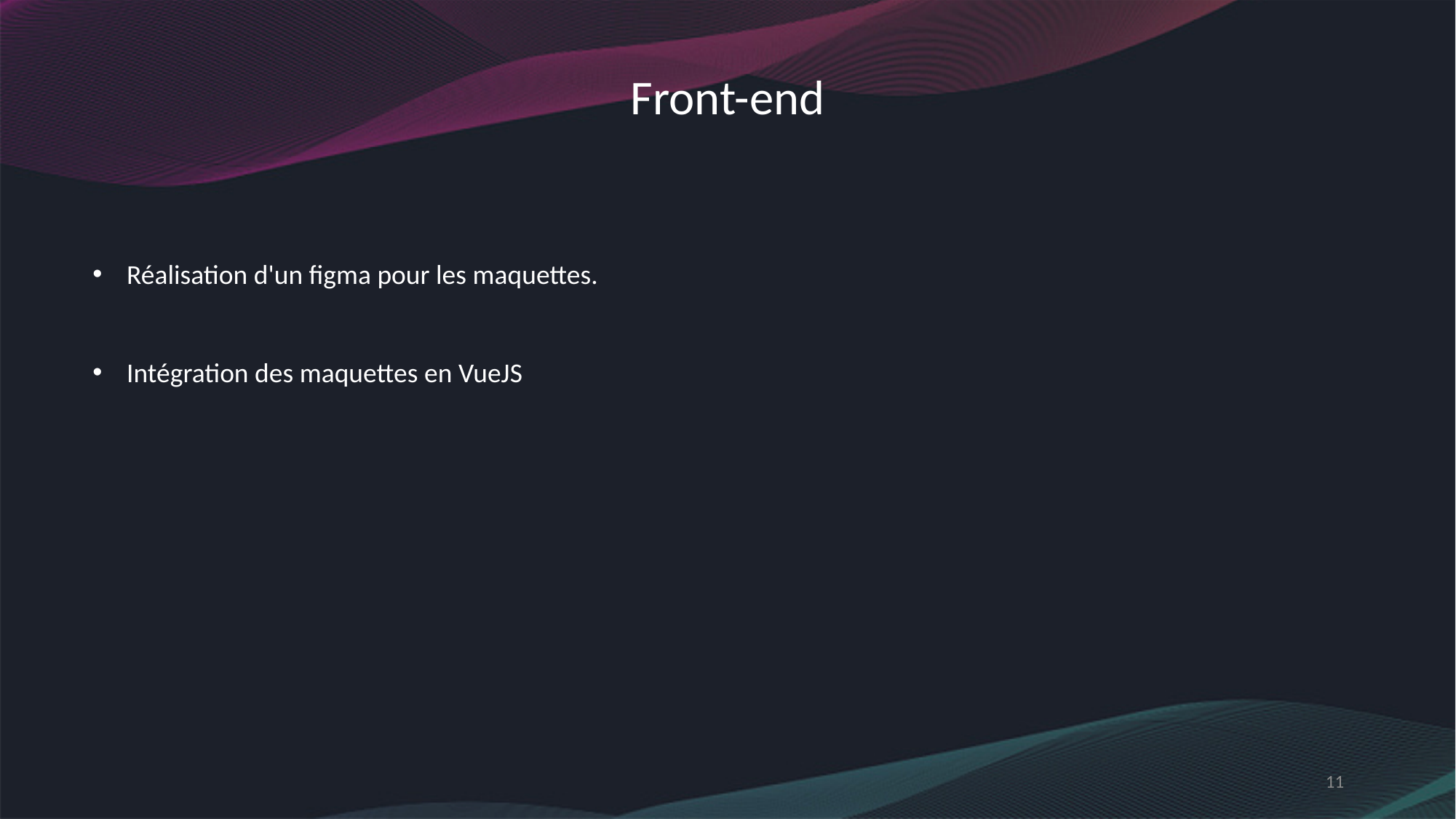

Front-end
Réalisation d'un figma pour les maquettes.

Intégration des maquettes en VueJS

11